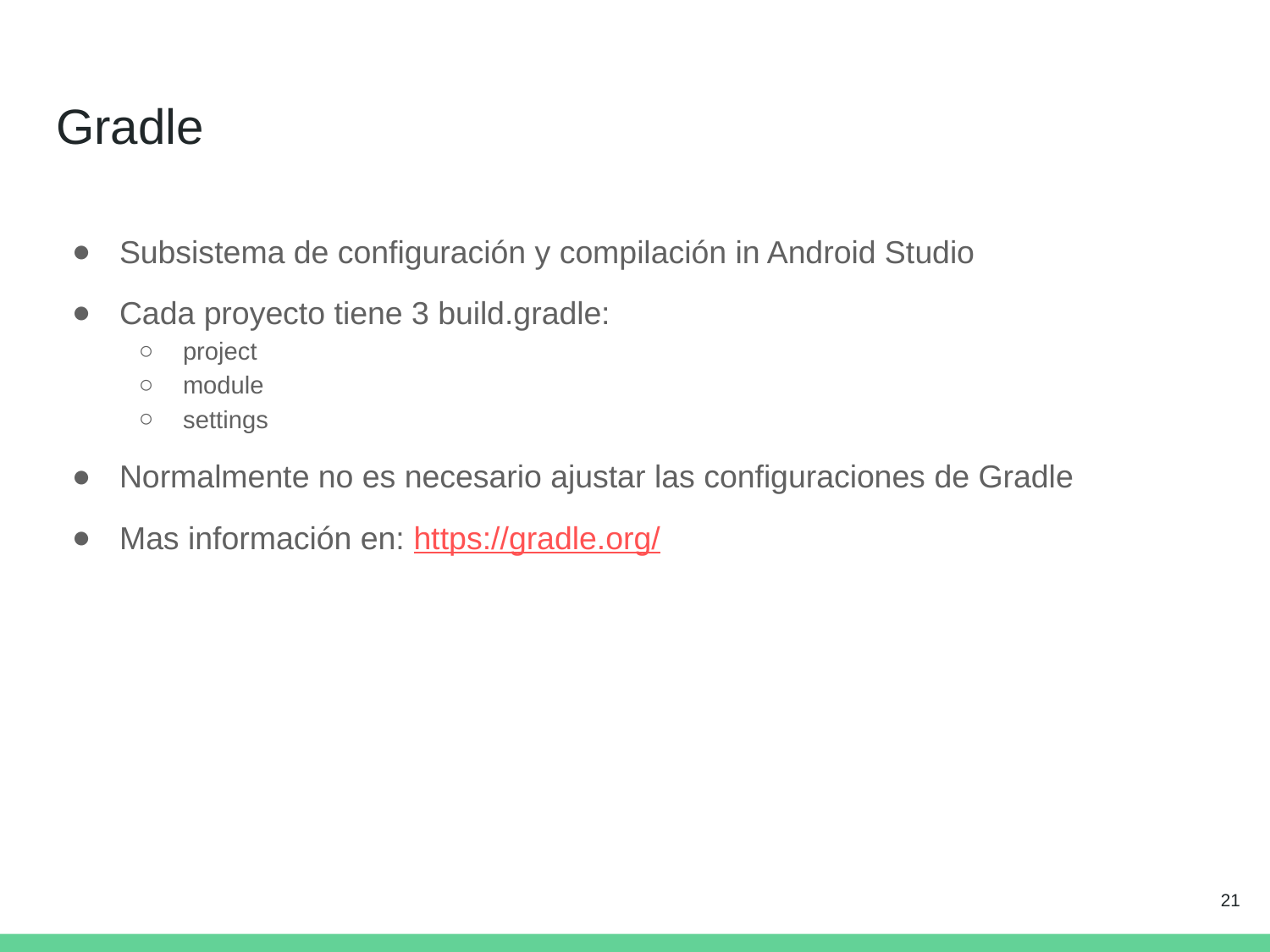

# Gradle
Subsistema de configuración y compilación in Android Studio
Cada proyecto tiene 3 build.gradle:
project
module
settings
Normalmente no es necesario ajustar las configuraciones de Gradle
Mas información en: https://gradle.org/

21